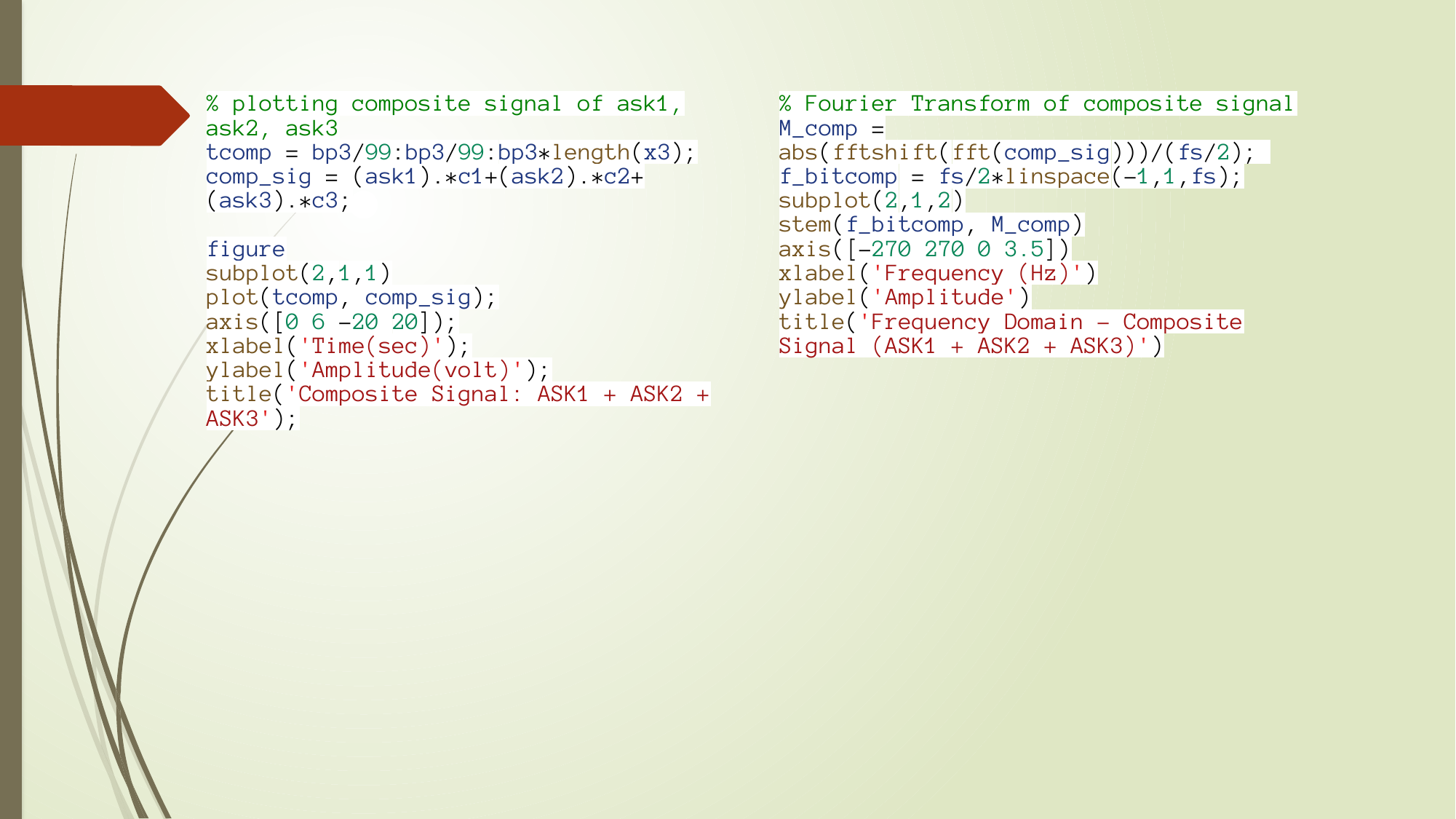

| % plotting composite signal of ask1, ask2, ask3 tcomp = bp3/99:bp3/99:bp3\*length(x3); comp\_sig = (ask1).\*c1+(ask2).\*c2+(ask3).\*c3; figure subplot(2,1,1) plot(tcomp, comp\_sig); axis([0 6 -20 20]); xlabel('Time(sec)'); ylabel('Amplitude(volt)'); title('Composite Signal: ASK1 + ASK2 + ASK3'); | % Fourier Transform of composite signal M\_comp = abs(fftshift(fft(comp\_sig)))/(fs/2); f\_bitcomp = fs/2\*linspace(-1,1,fs); subplot(2,1,2) stem(f\_bitcomp, M\_comp) axis([-270 270 0 3.5]) xlabel('Frequency (Hz)') ylabel('Amplitude') title('Frequency Domain - Composite Signal (ASK1 + ASK2 + ASK3)') |
| --- | --- |